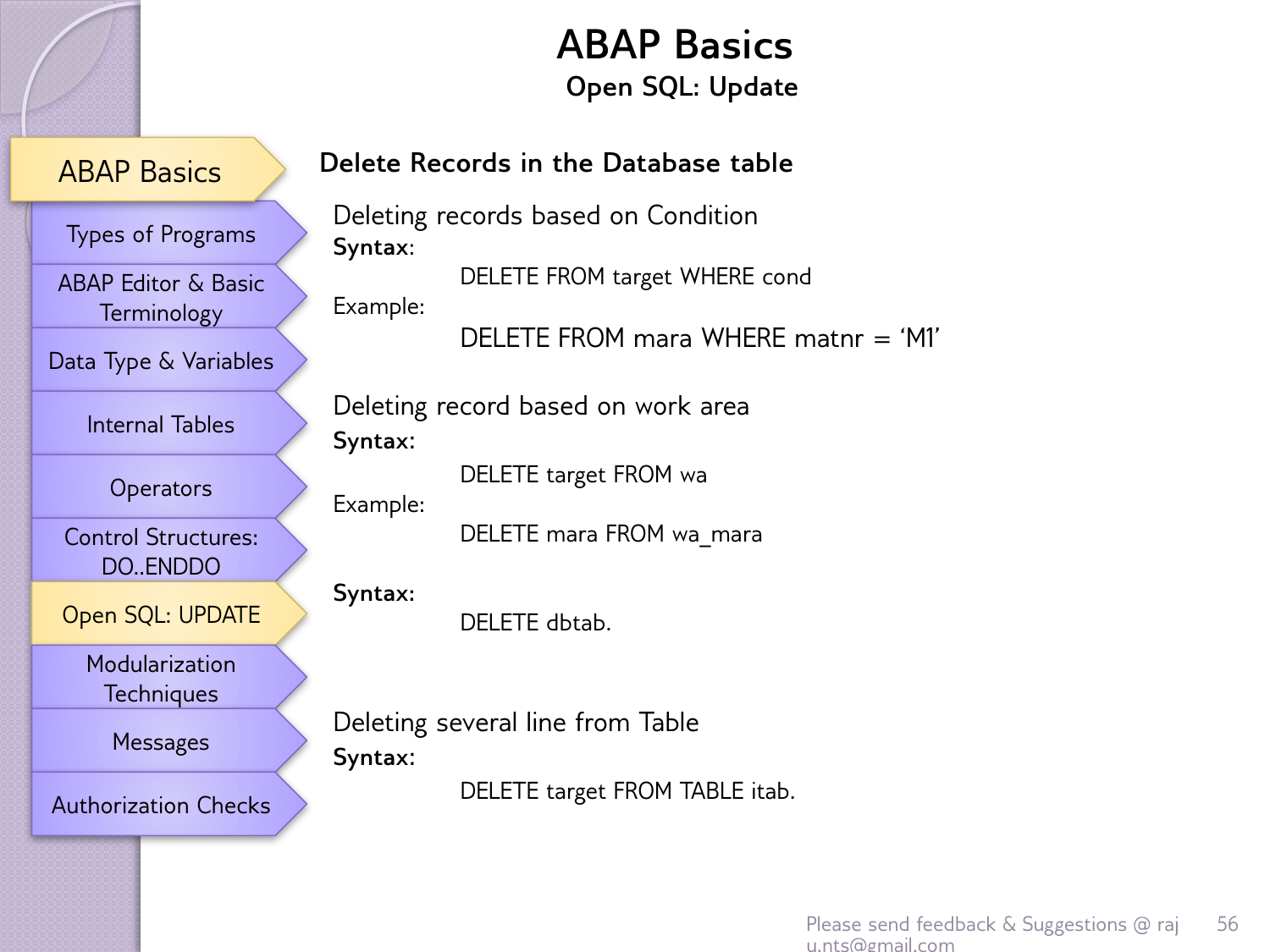

ABAP Basics
Open SQL: Update

ABAP Basics
Delete Records in the Database table
Deleting records based on Condition
Syntax:
	DELETE FROM target WHERE cond
Example:
	DELETE FROM mara WHERE matnr = ‘M1’

Deleting record based on work area
Syntax:
	DELETE target FROM wa
Example:
	DELETE mara FROM wa_mara

Syntax:
	DELETE dbtab.

Deleting several line from Table
Syntax:
	DELETE target FROM TABLE itab.

Types of Programs
ABAP Editor & Basic Terminology
Data Type & Variables
Internal Tables
Operators
Control Structures: DO..ENDDO
Open SQL: UPDATE
Modularization Techniques
Messages
Authorization Checks
Please send feedback & Suggestions @ raju.nts@gmail.com
56